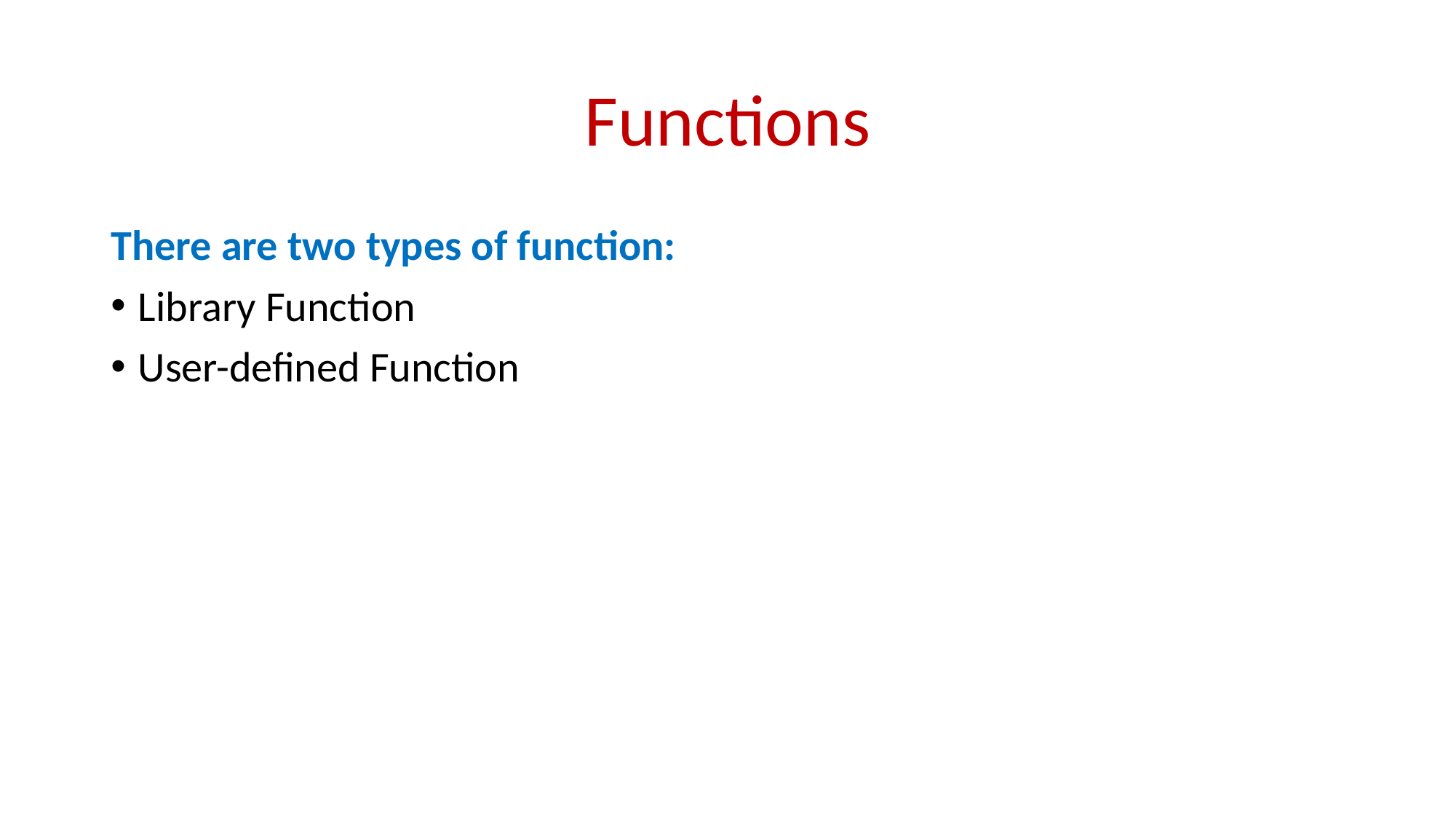

# Functions
There are two types of function:
Library Function
User-defined Function